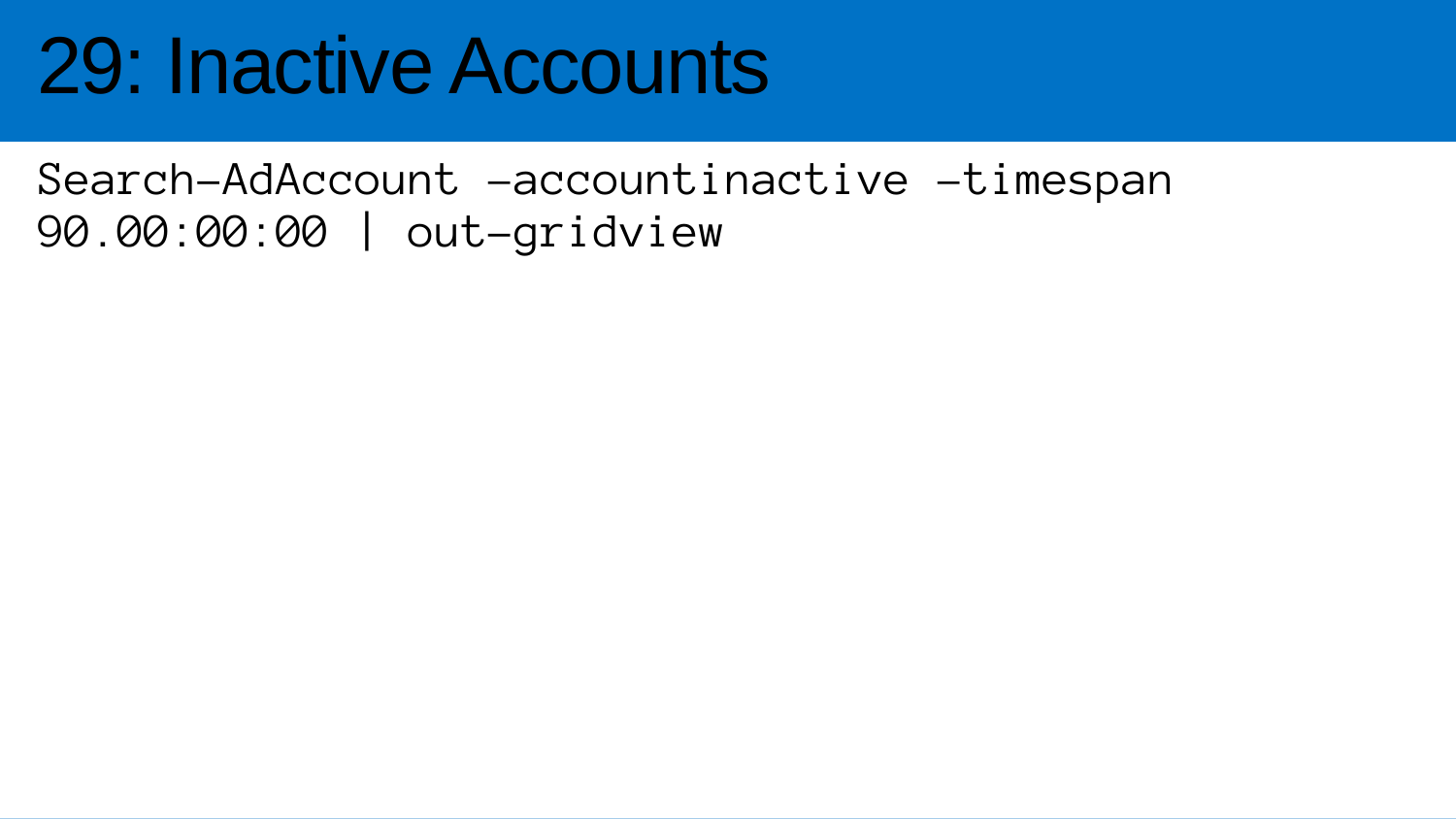

# 29: Inactive Accounts
Search-AdAccount –accountinactive –timespan 90.00:00:00 | out-gridview